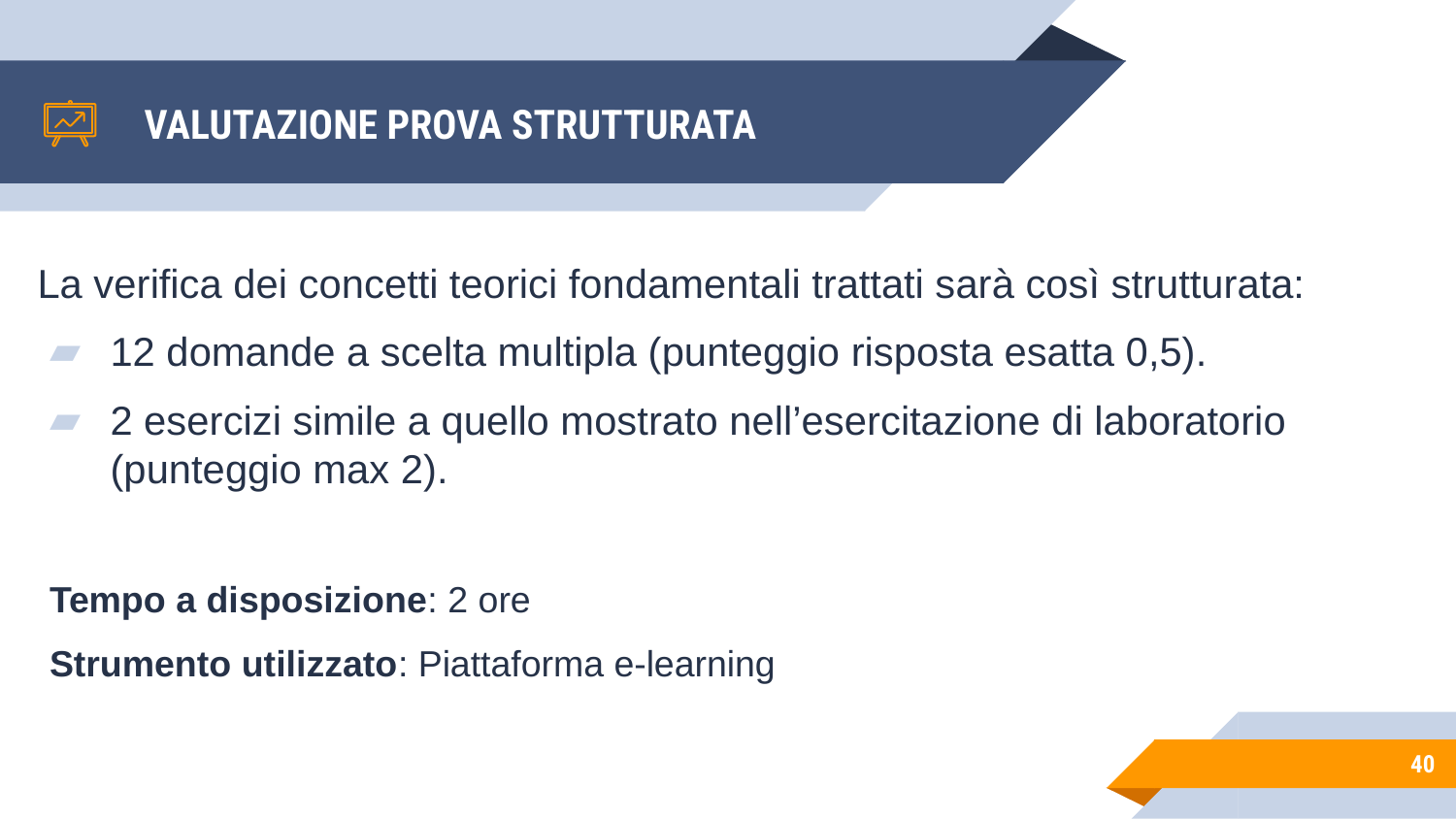

# VALUTAZIONE PROVA STRUTTURATA

La verifica dei concetti teorici fondamentali trattati sarà così strutturata:
12 domande a scelta multipla (punteggio risposta esatta 0,5).
2 esercizi simile a quello mostrato nell’esercitazione di laboratorio (punteggio max 2).

Tempo a disposizione: 2 ore
Strumento utilizzato: Piattaforma e-learning

40